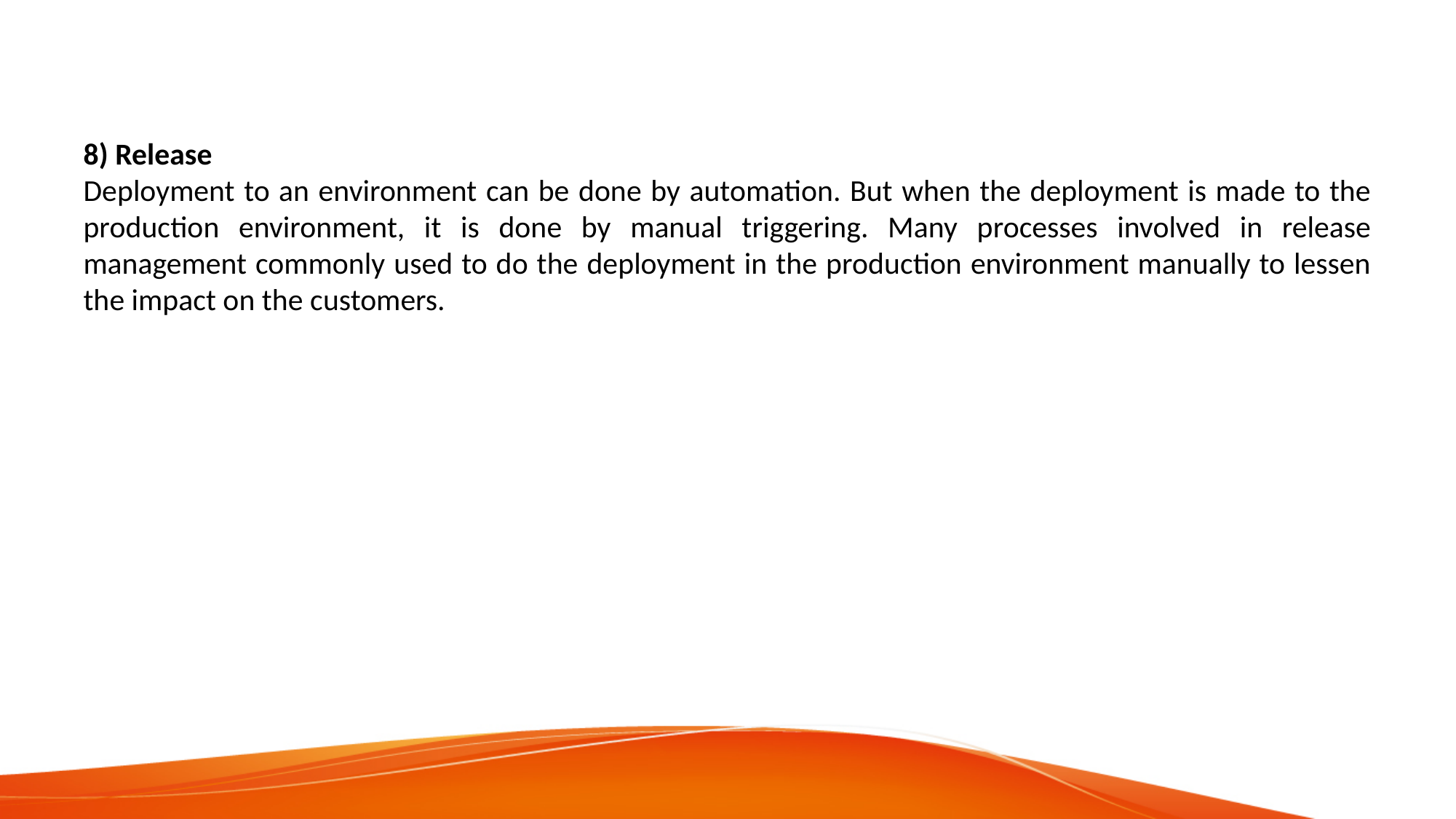

#
8) Release
Deployment to an environment can be done by automation. But when the deployment is made to the production environment, it is done by manual triggering. Many processes involved in release management commonly used to do the deployment in the production environment manually to lessen the impact on the customers.